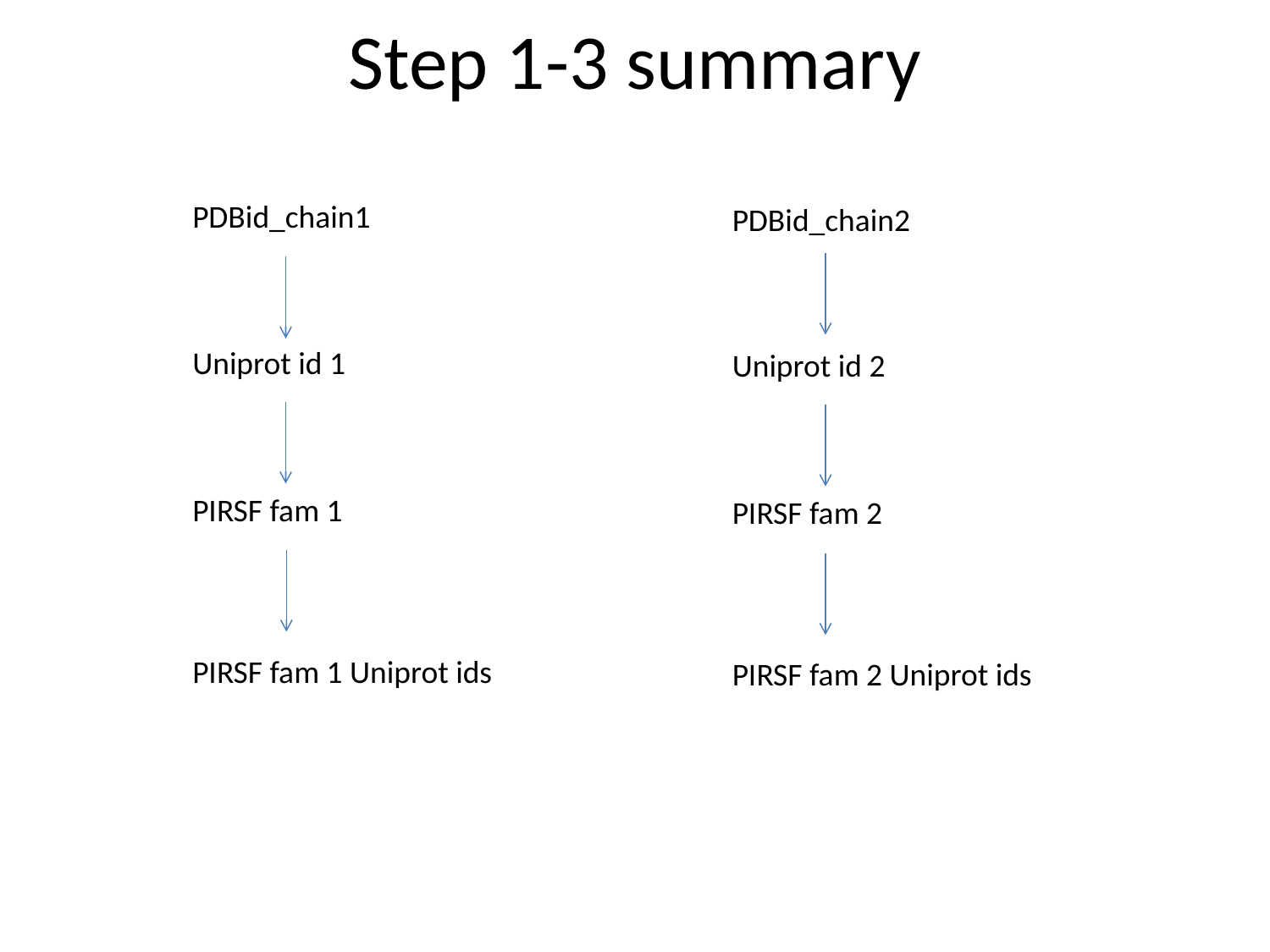

# Step 1-3 summary
PDBid_chain1
PDBid_chain2
Uniprot id 1
Uniprot id 2
PIRSF fam 1
PIRSF fam 2
PIRSF fam 1 Uniprot ids
PIRSF fam 2 Uniprot ids